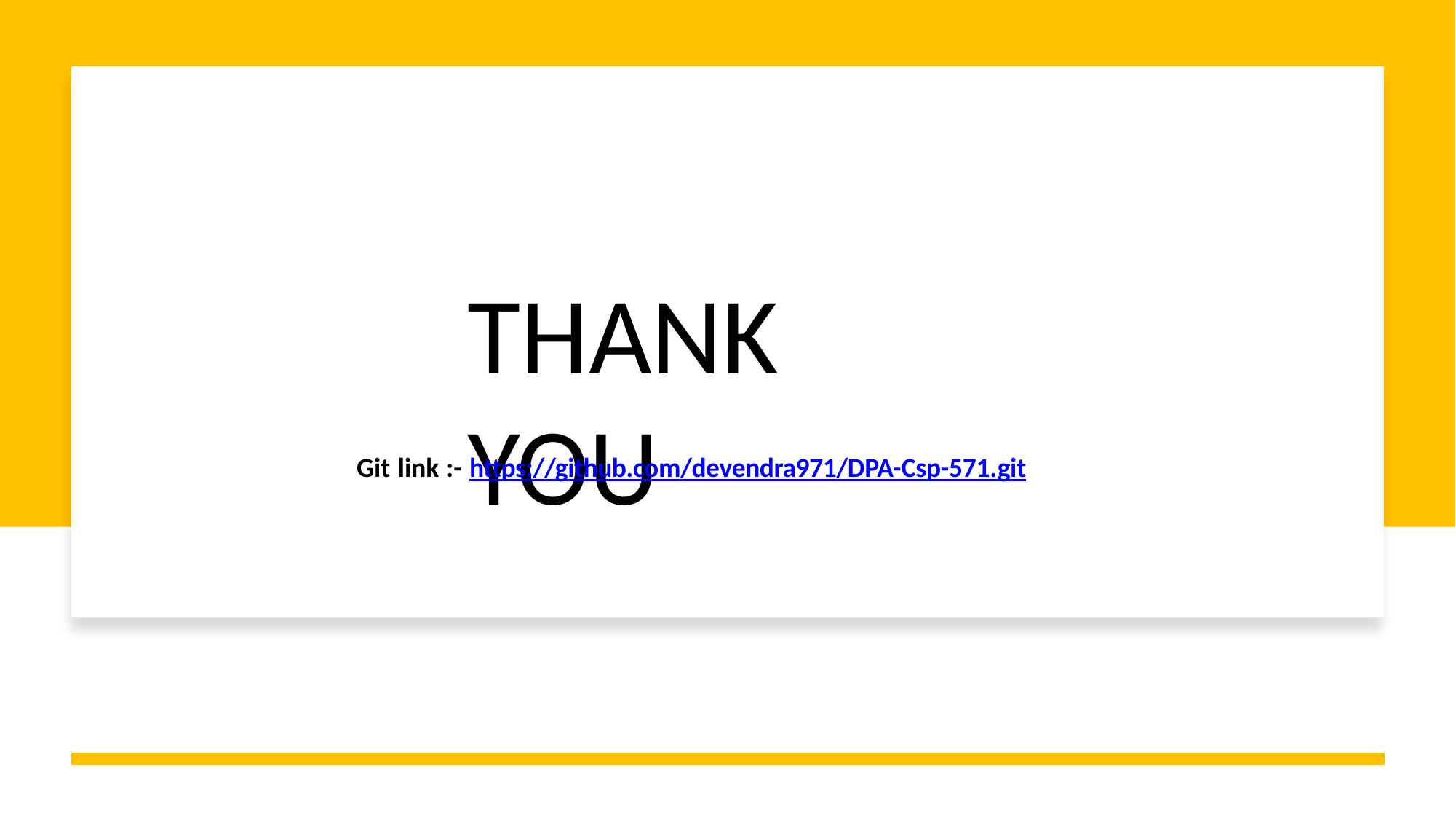

# THANK YOU
Git link :- https://github.com/devendra971/DPA-Csp-571.git